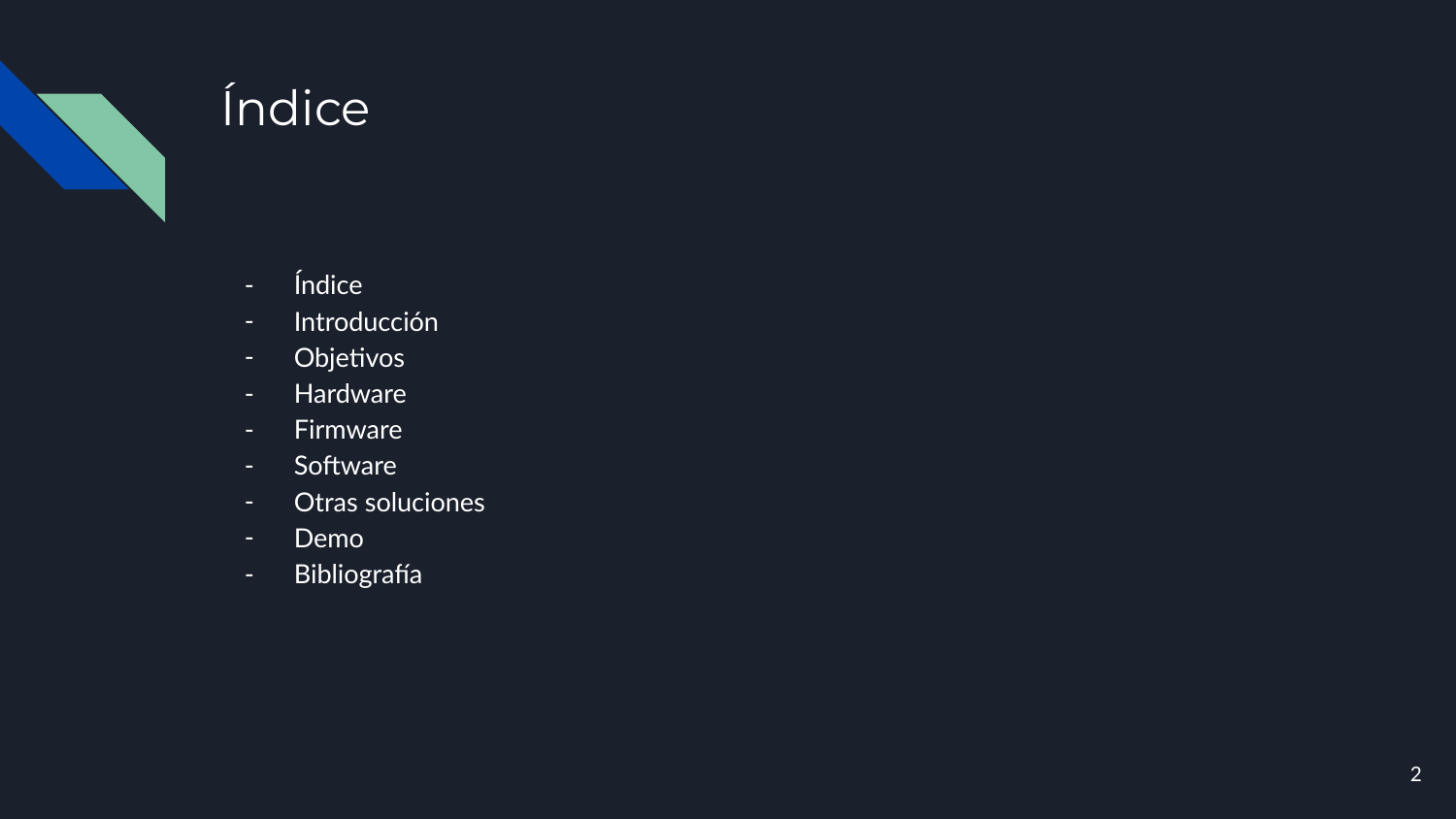

# Índice
Índice
Introducción
Objetivos
Hardware
Firmware
Software
Otras soluciones
Demo
Bibliografía
2